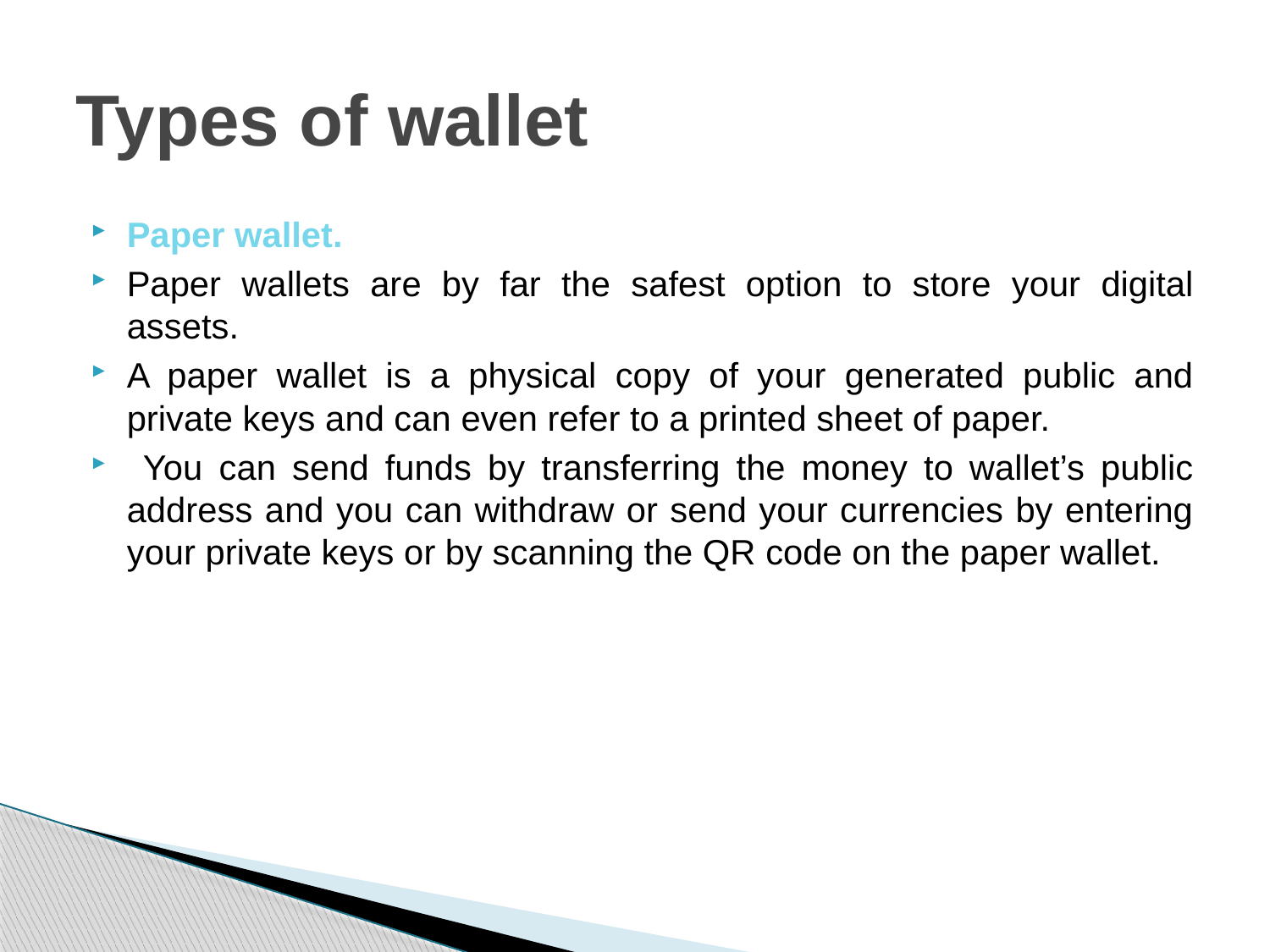

# Types of wallet
Paper wallet.
Paper wallets are by far the safest option to store your digital assets.
A paper wallet is a physical copy of your generated public and private keys and can even refer to a printed sheet of paper.
 You can send funds by transferring the money to wallet’s public address and you can withdraw or send your currencies by entering your private keys or by scanning the QR code on the paper wallet.